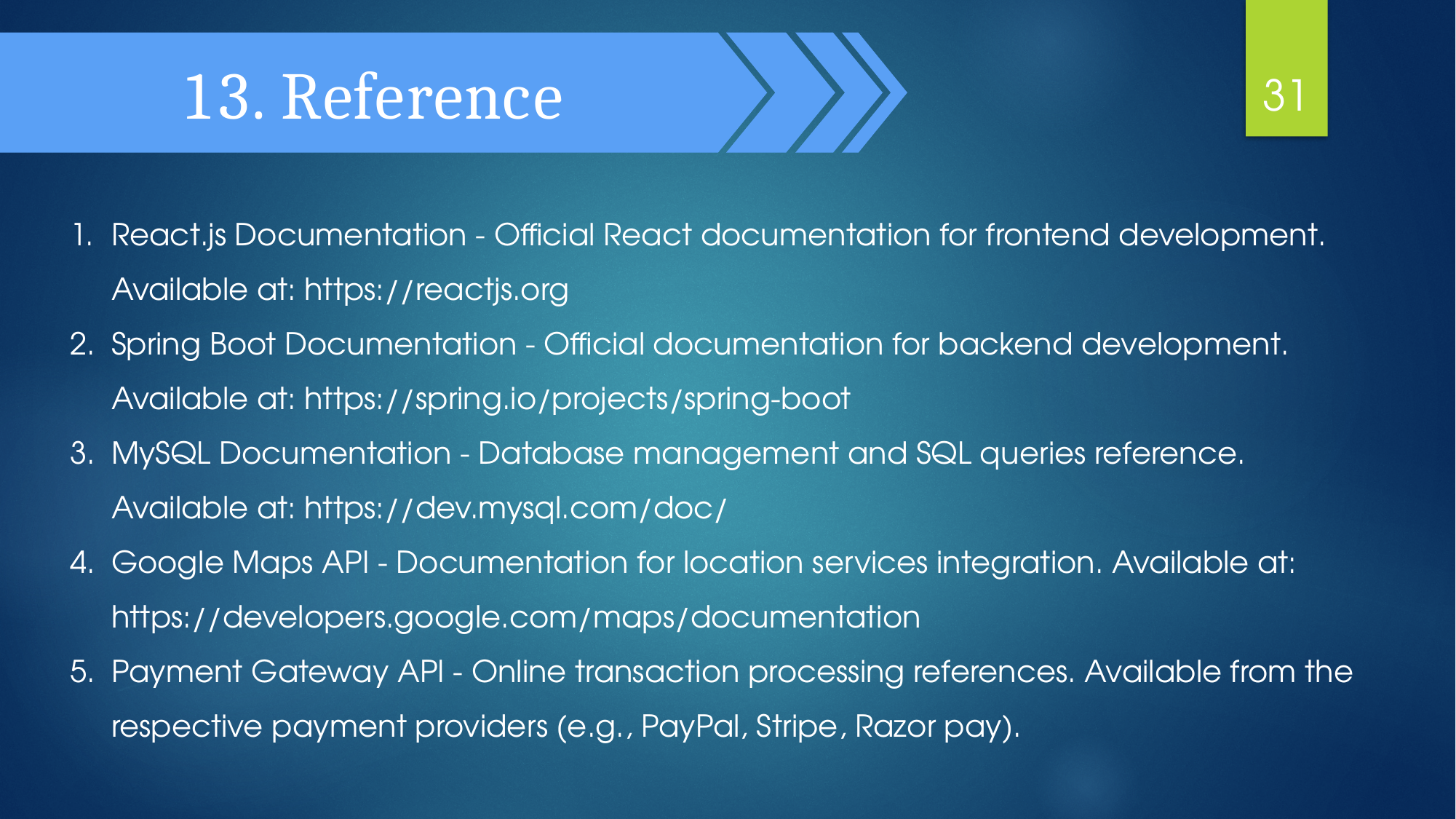

13. Reference

31
React.js Documentation - Official React documentation for frontend development. Available at: https://reactjs.org
Spring Boot Documentation - Official documentation for backend development. Available at: https://spring.io/projects/spring-boot
MySQL Documentation - Database management and SQL queries reference. Available at: https://dev.mysql.com/doc/
Google Maps API - Documentation for location services integration. Available at: https://developers.google.com/maps/documentation
Payment Gateway API - Online transaction processing references. Available from the respective payment providers (e.g., PayPal, Stripe, Razor pay).